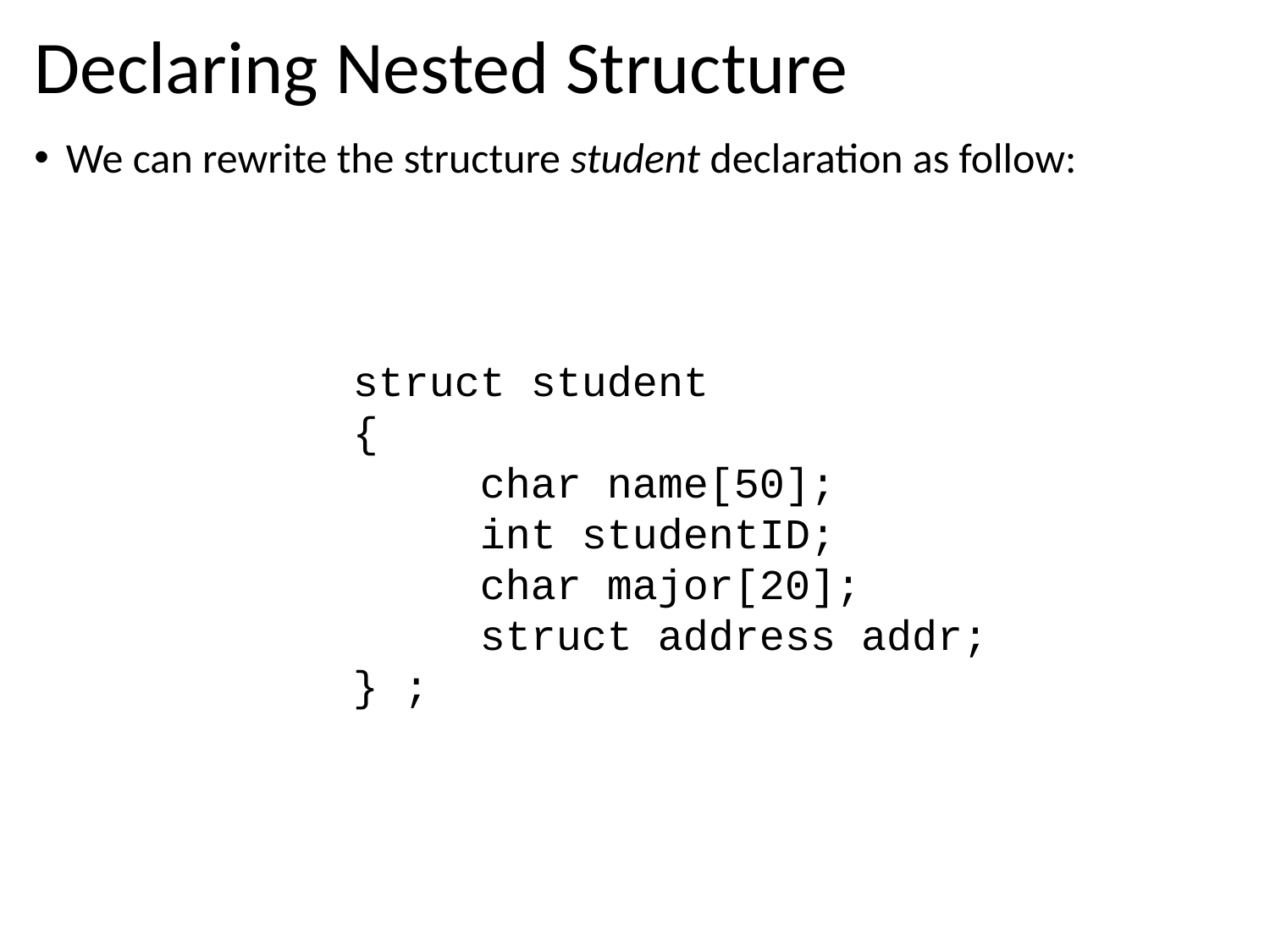

# Declaring Nested Structure
We can rewrite the structure student declaration as follow:

struct student
{
	char name[50];
	int studentID;
	char major[20];
	struct address addr;
} ;